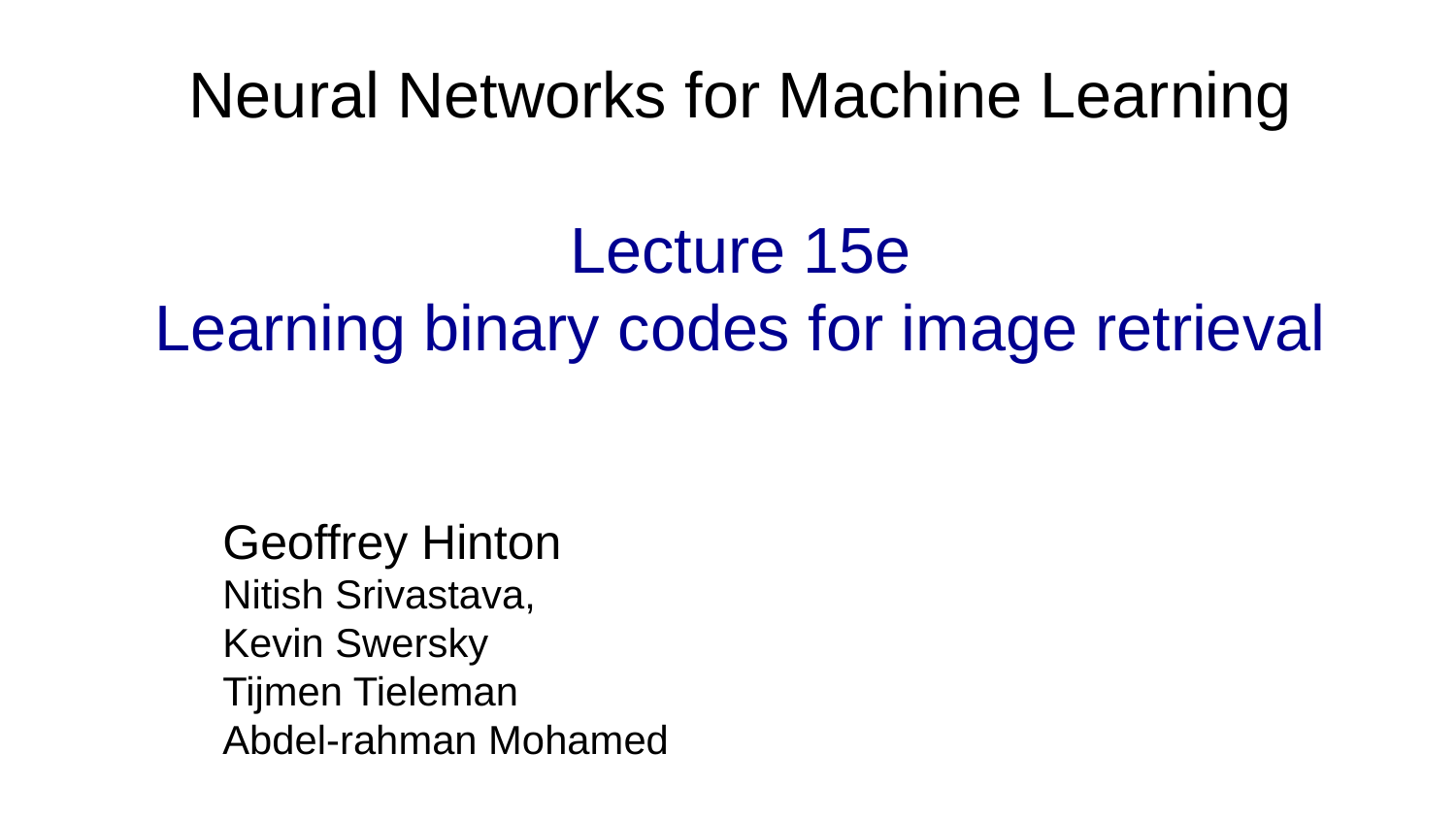

# Neural Networks for Machine Learning Lecture 15e Learning binary codes for image retrieval